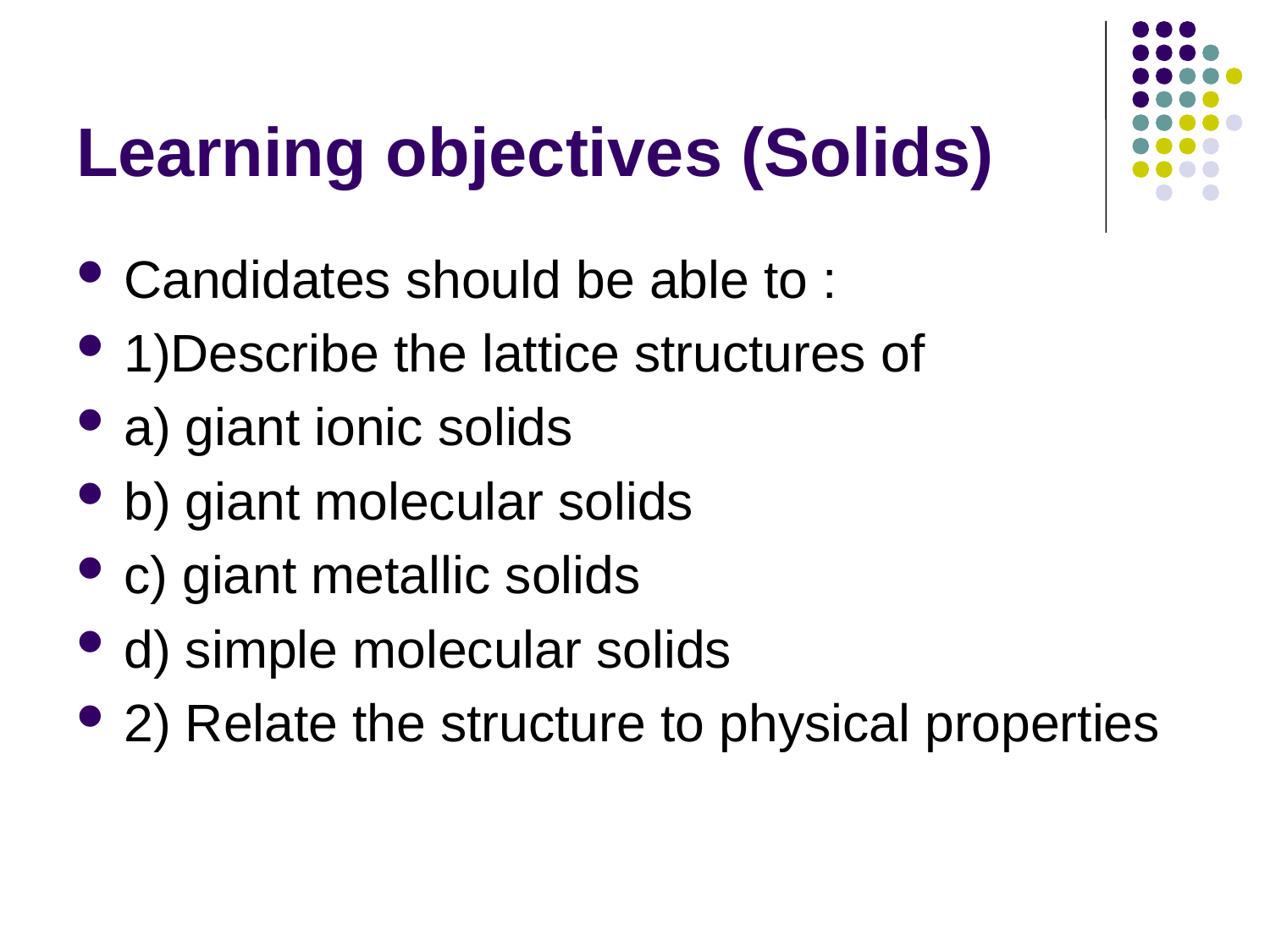

# Learning objectives (Solids)
Candidates should be able to :
1)Describe the lattice structures of
a) giant ionic solids
b) giant molecular solids
c) giant metallic solids
d) simple molecular solids
2) Relate the structure to physical properties